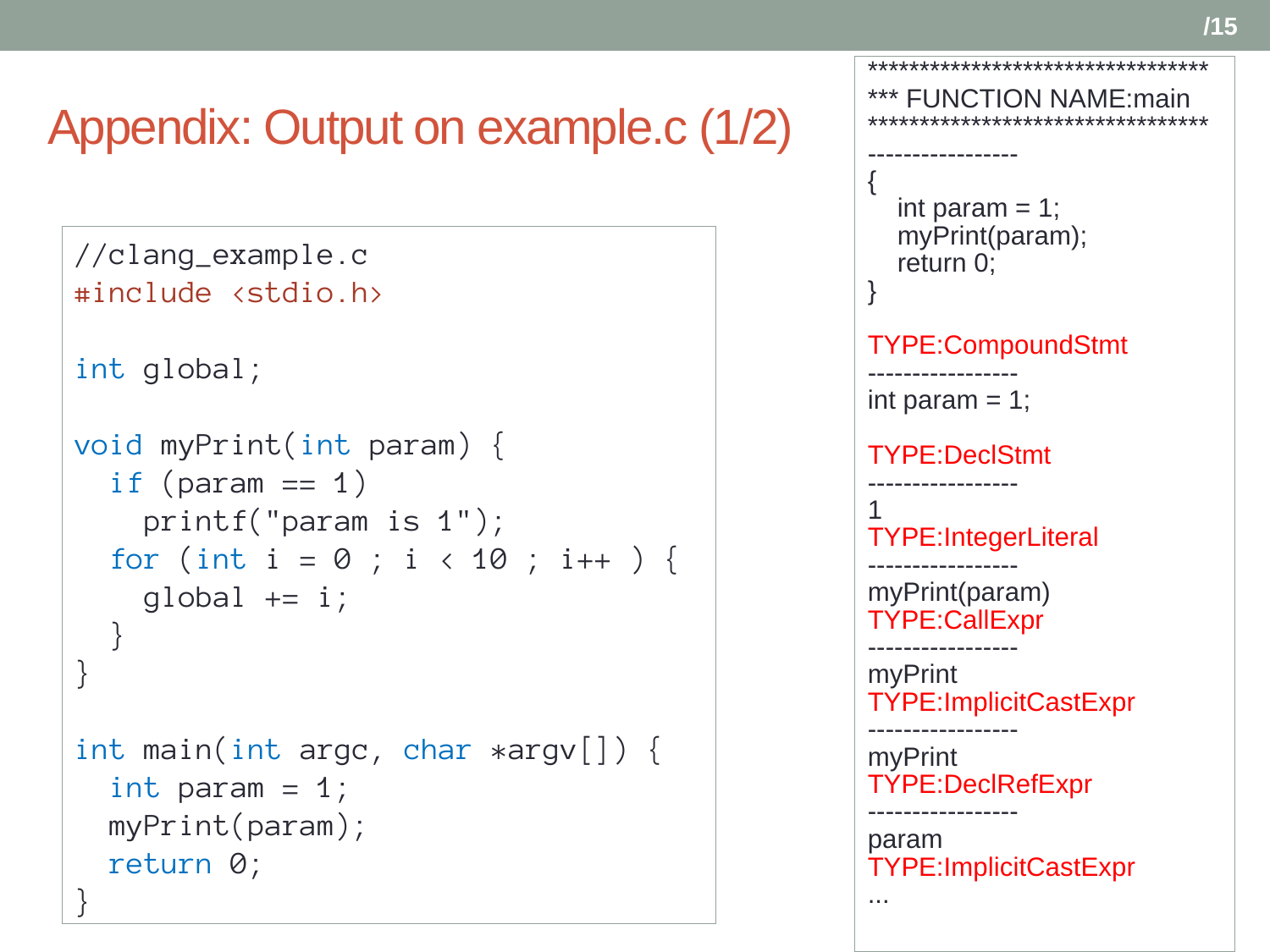

# Appendix: Output on example.c (1/2)
*********************************
*** FUNCTION NAME:main
*********************************
-----------------
{
    int param = 1;
    myPrint(param);
    return 0;
}

TYPE:CompoundStmt
-----------------
int param = 1;

TYPE:DeclStmt
-----------------
1
TYPE:IntegerLiteral
-----------------
myPrint(param)
TYPE:CallExpr
-----------------
myPrint
TYPE:ImplicitCastExpr
-----------------
myPrint
TYPE:DeclRefExpr
-----------------
param
TYPE:ImplicitCastExpr
...
//clang_example.c
#include <stdio.h>

int global;

void myPrint(int param) {
  if (param == 1)
    printf("param is 1");
  for (int i = 0 ; i < 10 ; i++ ) {
    global += i;
  }
}

int main(int argc, char *argv[]) {
  int param = 1;
  myPrint(param);
  return 0;
}